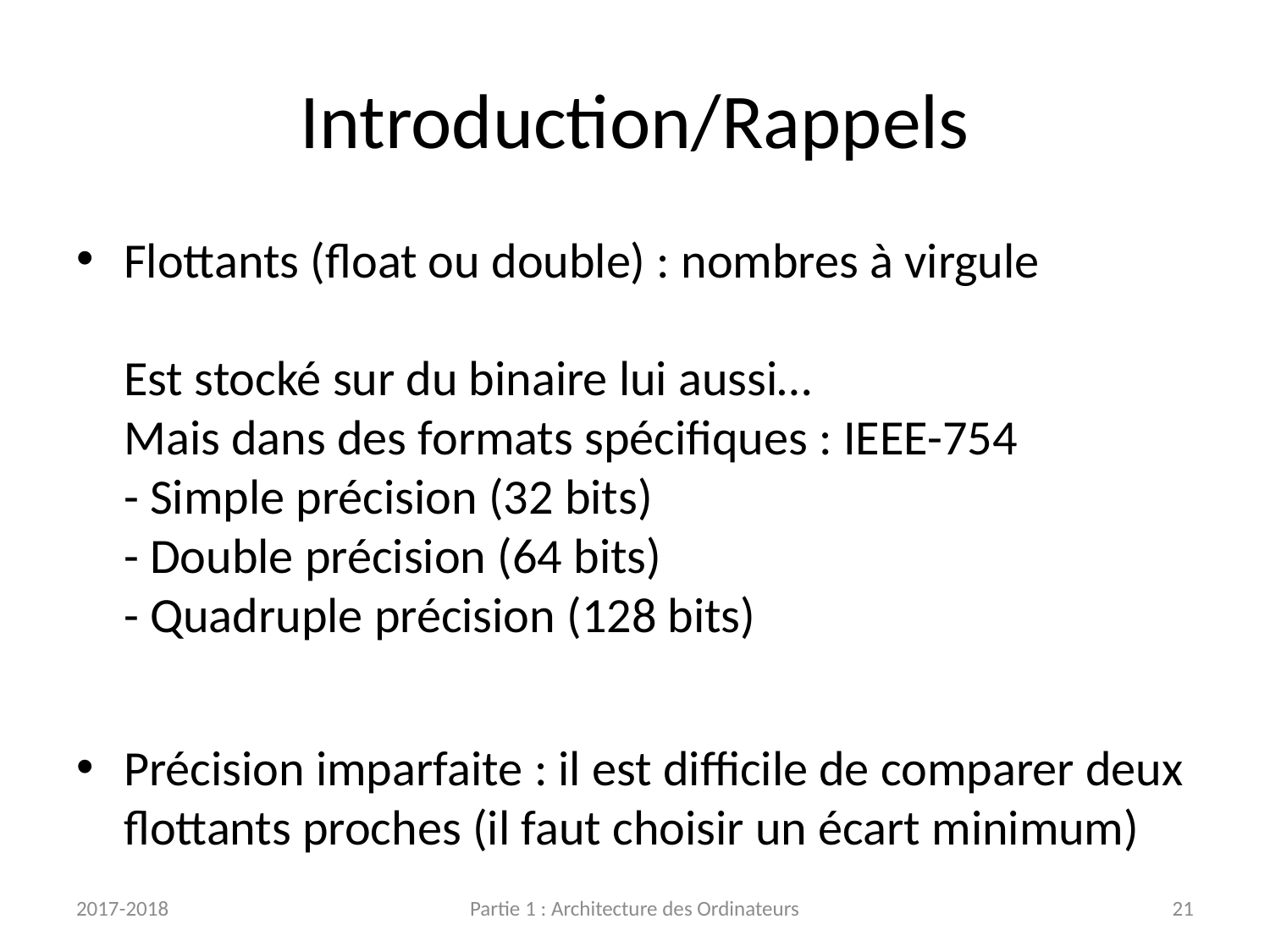

# Introduction/Rappels
Flottants (float ou double) : nombres à virgule
Est stocké sur du binaire lui aussi…
Mais dans des formats spécifiques : IEEE-754
- Simple précision (32 bits)
- Double précision (64 bits)
- Quadruple précision (128 bits)

Précision imparfaite : il est difficile de comparer deux flottants proches (il faut choisir un écart minimum)
2017-2018
Partie 1 : Architecture des Ordinateurs
21